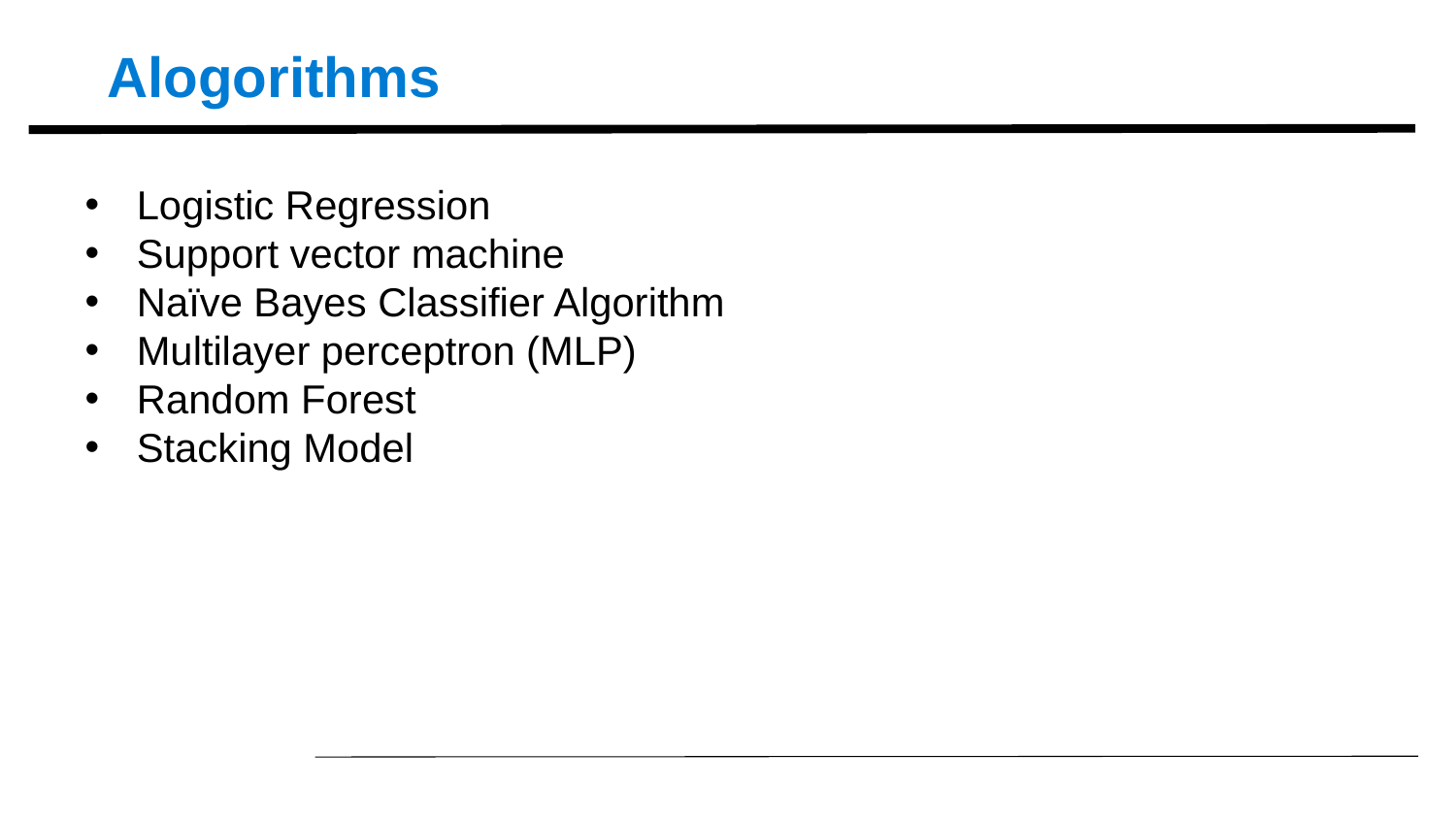

# Alogorithms
Logistic Regression
Support vector machine
Naïve Bayes Classifier Algorithm
Multilayer perceptron (MLP)
Random Forest
Stacking Model
10